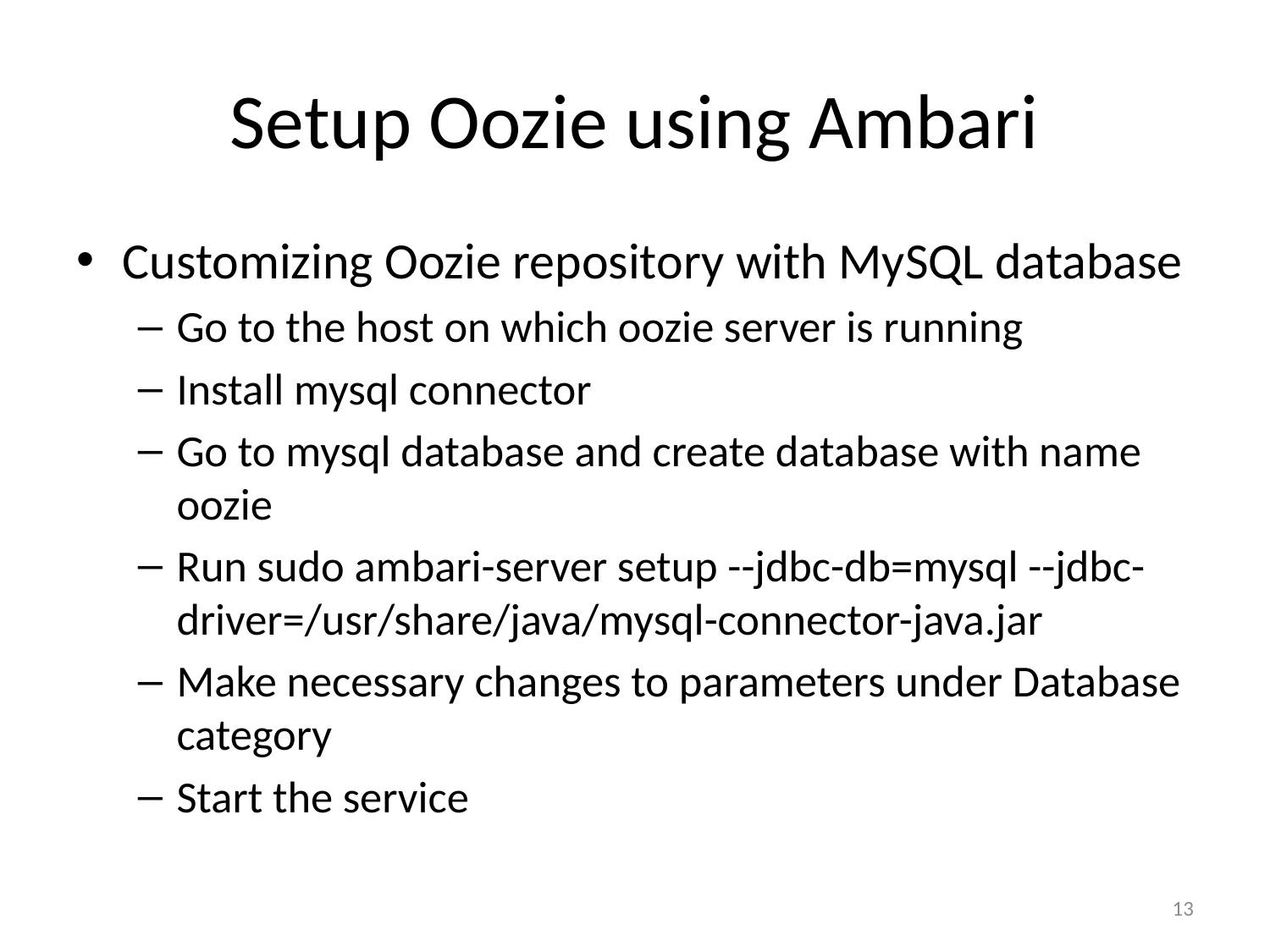

# Setup Oozie using Ambari
Customizing Oozie repository with MySQL database
Go to the host on which oozie server is running
Install mysql connector
Go to mysql database and create database with name oozie
Run sudo ambari-server setup --jdbc-db=mysql --jdbc-driver=/usr/share/java/mysql-connector-java.jar
Make necessary changes to parameters under Database category
Start the service

13